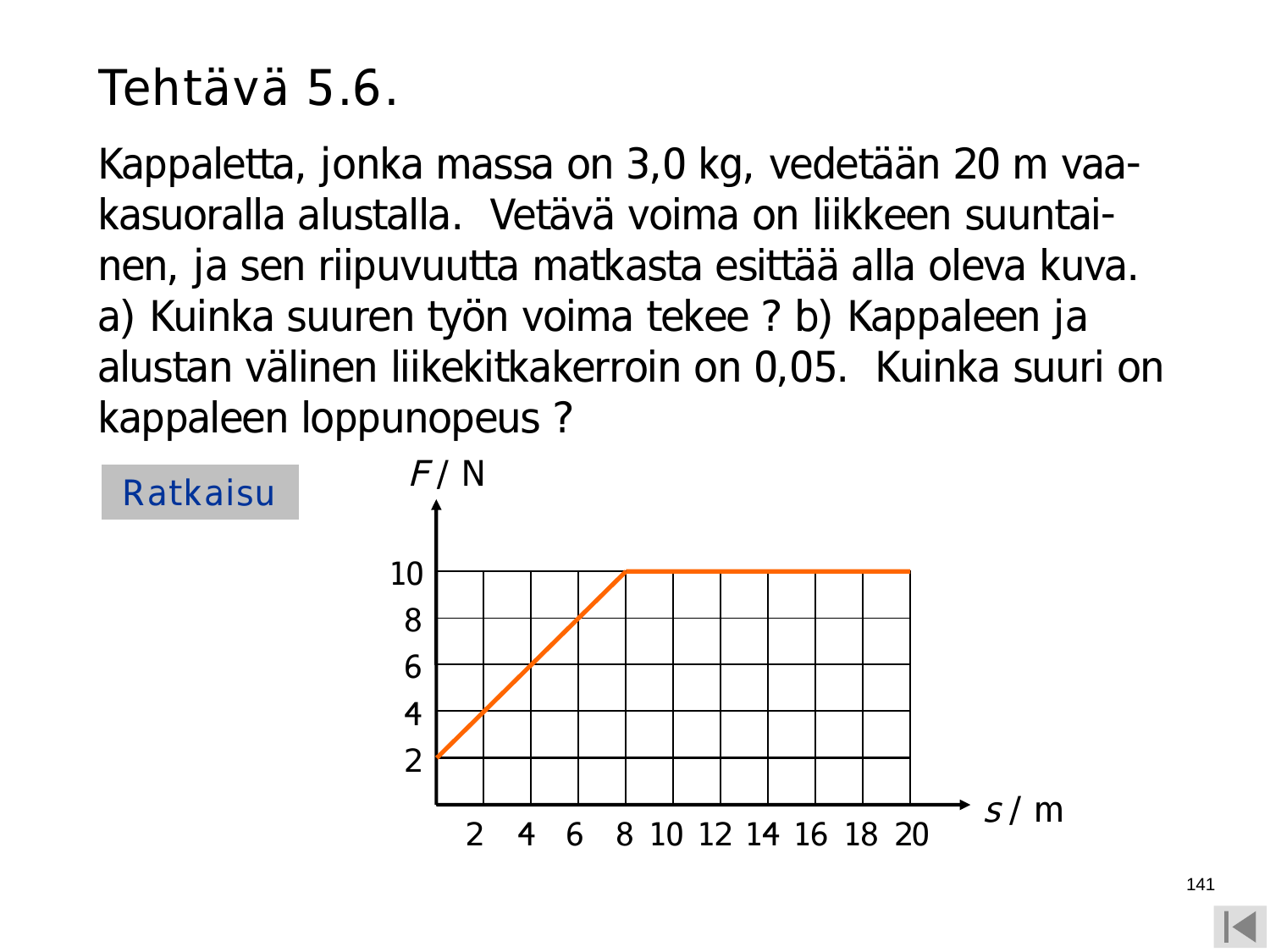

Tehtävä 5.6.
Kappaletta, jonka massa on 3,0 kg, vedetään 20 m vaa-kasuoralla alustalla.  Vetävä voima on liikkeen suuntai-nen, ja sen riipuvuutta matkasta esittää alla oleva kuva.  a) Kuinka suuren työn voima tekee ? b) Kappaleen ja alustan välinen liikekitkakerroin on 0,05.  Kuinka suuri on kappaleen loppunopeus ?
F / N
Ratkaisu

10

8

6
4

2

s / m

2
4
6
8
10
12
14
16
18
20
141